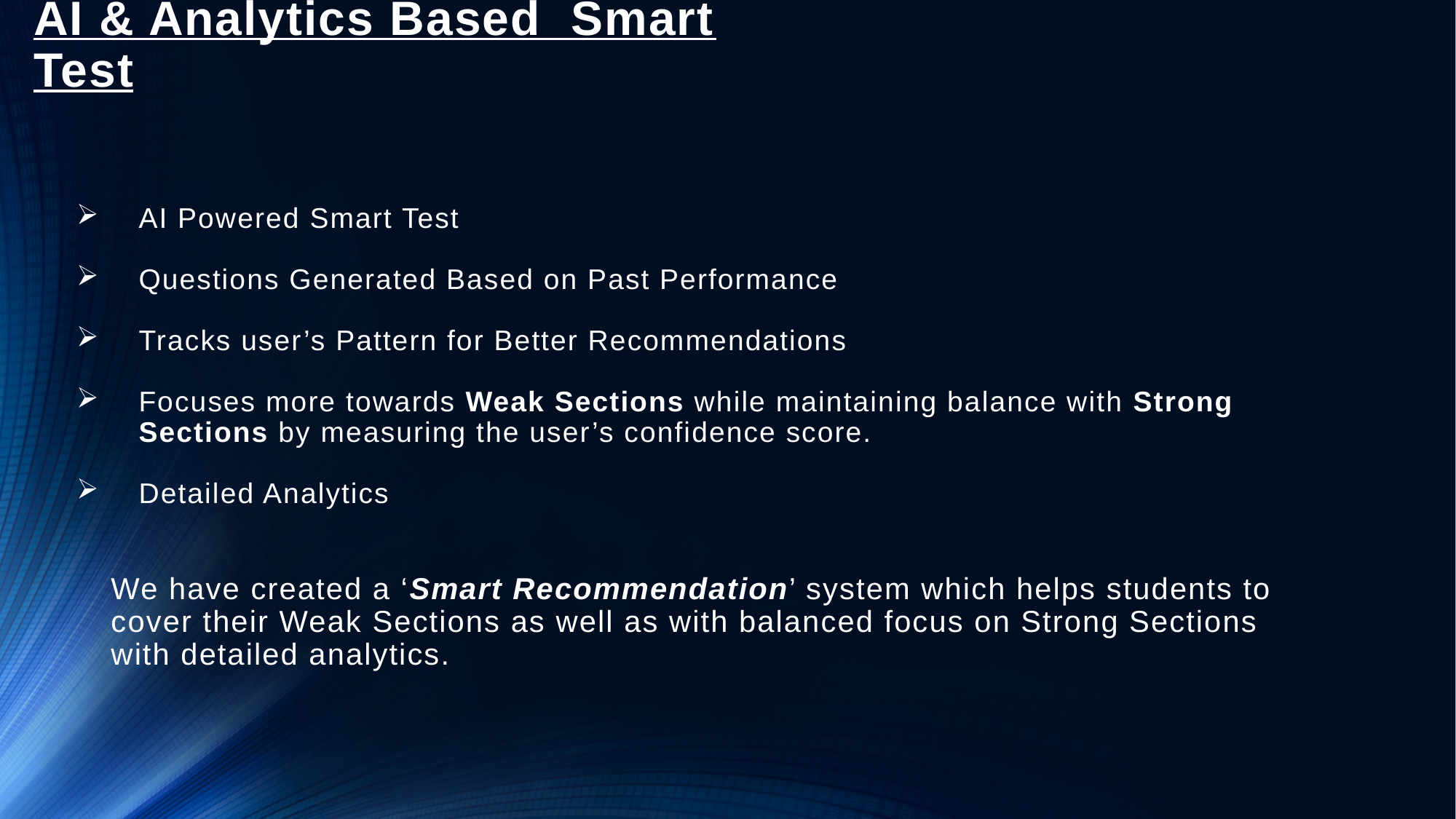

# AI & Analytics Based  Smart Test

AI Powered Smart Test

Questions Generated Based on Past Performance

Tracks user’s Pattern for Better Recommendations

Focuses more towards Weak Sections while maintaining balance with Strong Sections by measuring the user’s confidence score.

Detailed Analytics

We have created a ‘Smart Recommendation’ system which helps students to cover their Weak Sections as well as with balanced focus on Strong Sections with detailed analytics.